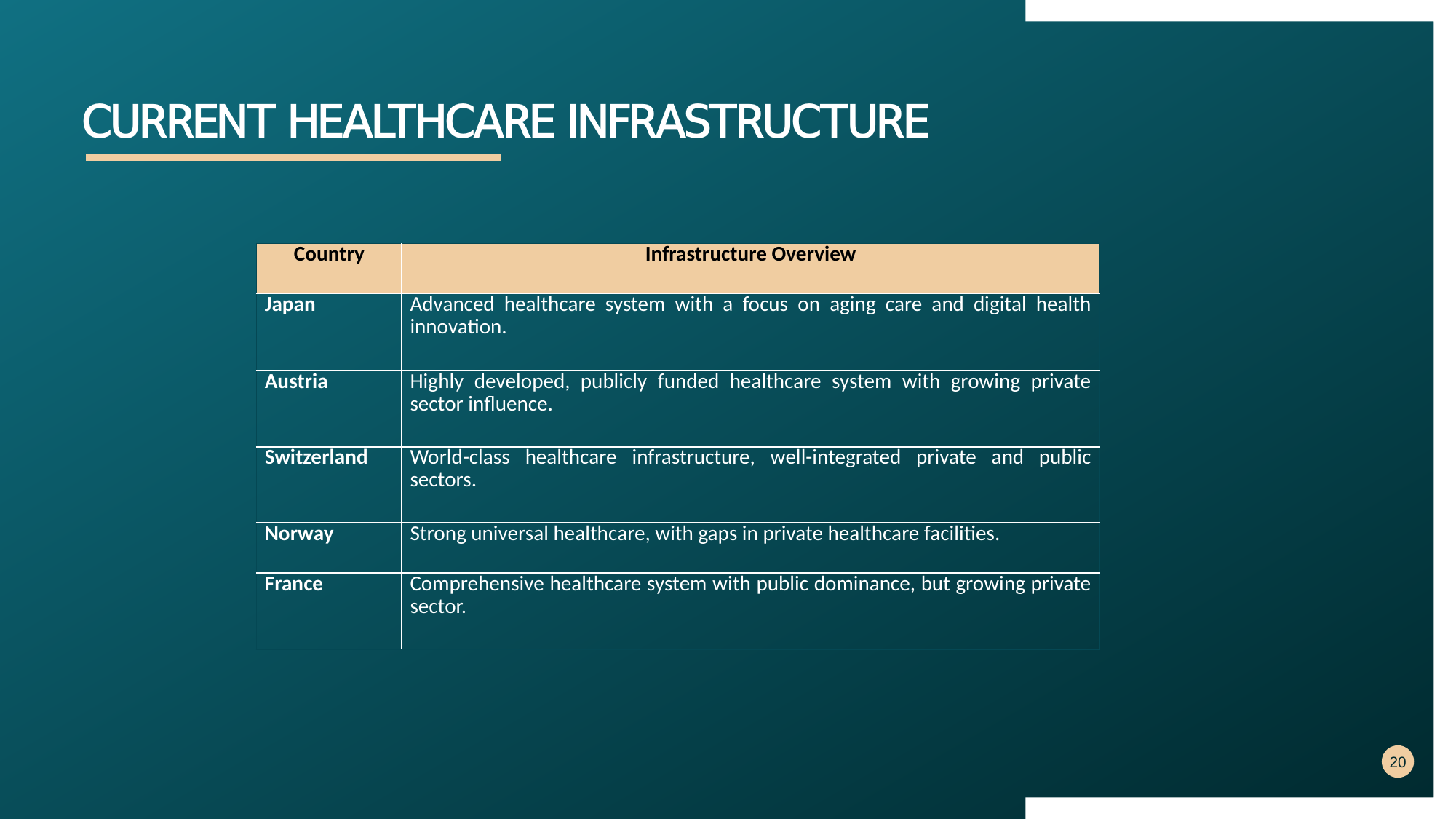

# Current Healthcare Infrastructure

| Country | Infrastructure Overview |
| --- | --- |
| Japan | Advanced healthcare system with a focus on aging care and digital health innovation. |
| Austria | Highly developed, publicly funded healthcare system with growing private sector influence. |
| Switzerland | World-class healthcare infrastructure, well-integrated private and public sectors. |
| Norway | Strong universal healthcare, with gaps in private healthcare facilities. |
| France | Comprehensive healthcare system with public dominance, but growing private sector. |
20